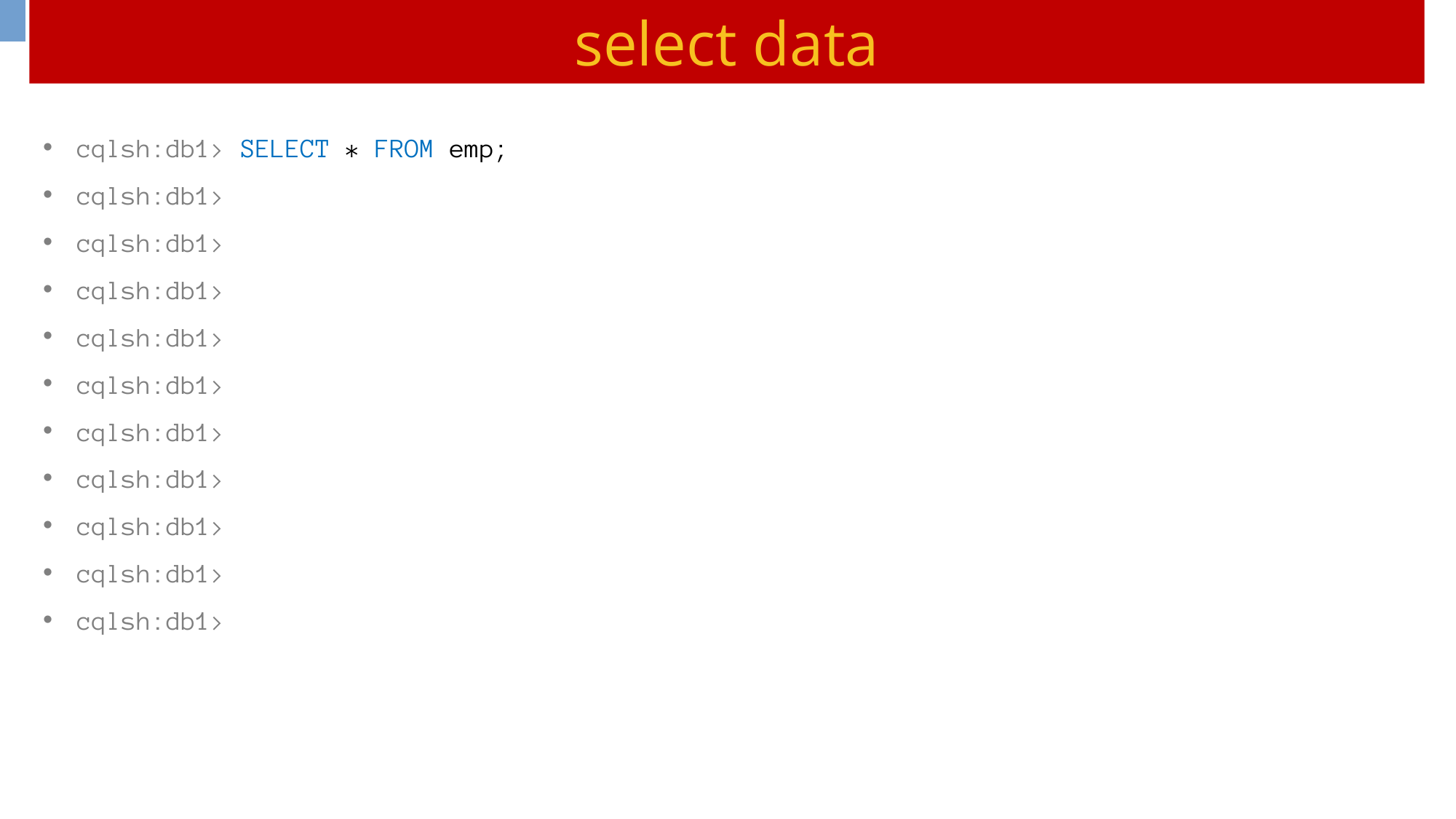

select data
cqlsh:db1> SELECT * FROM emp;

cqlsh:db1>

cqlsh:db1>

cqlsh:db1>

cqlsh:db1>

cqlsh:db1>

cqlsh:db1>

cqlsh:db1>

cqlsh:db1>

cqlsh:db1>

cqlsh:db1>